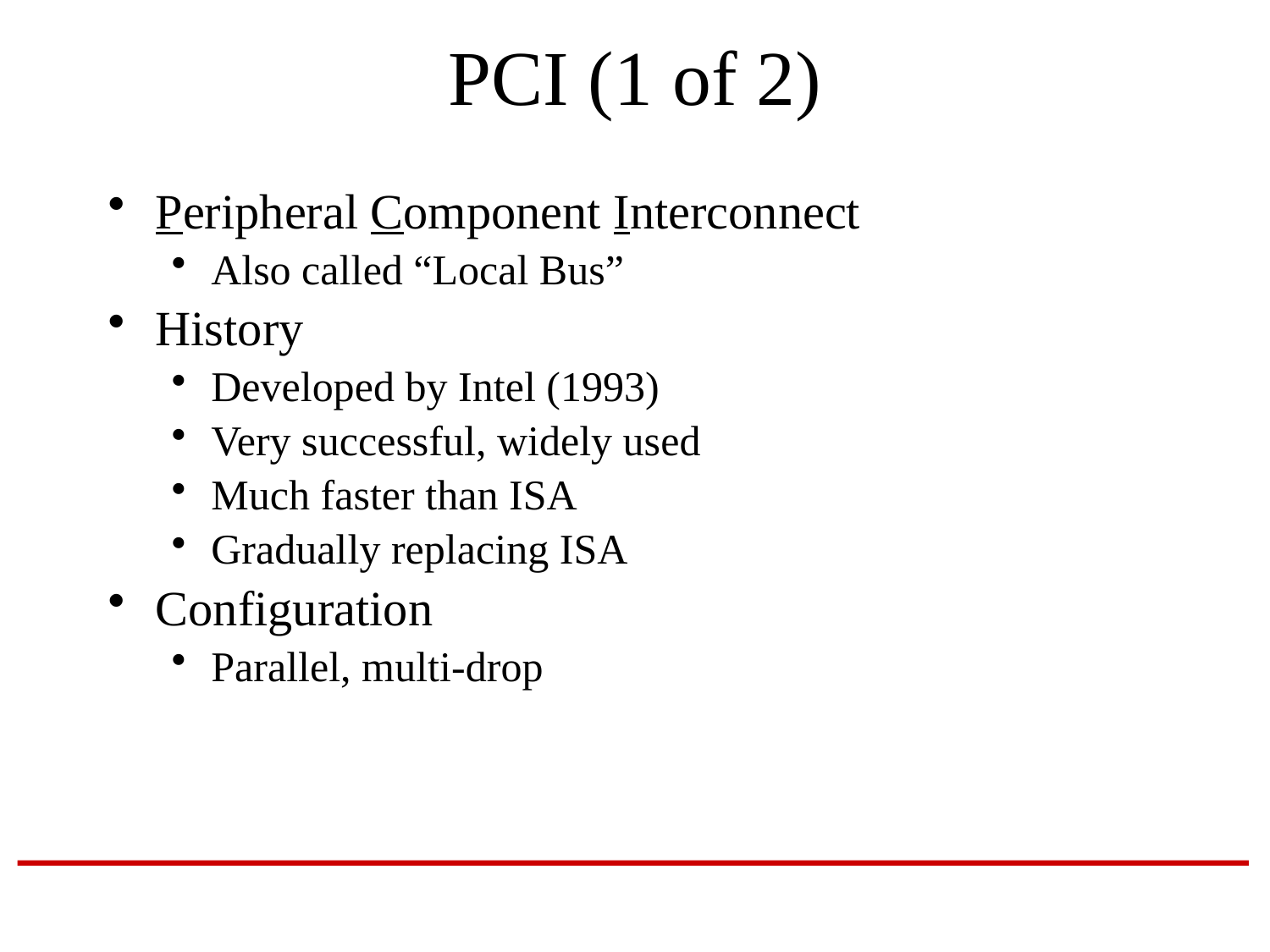

# PCI (1 of 2)
Peripheral Component Interconnect
Also called “Local Bus”
History
Developed by Intel (1993)
Very successful, widely used
Much faster than ISA
Gradually replacing ISA
Configuration
Parallel, multi-drop